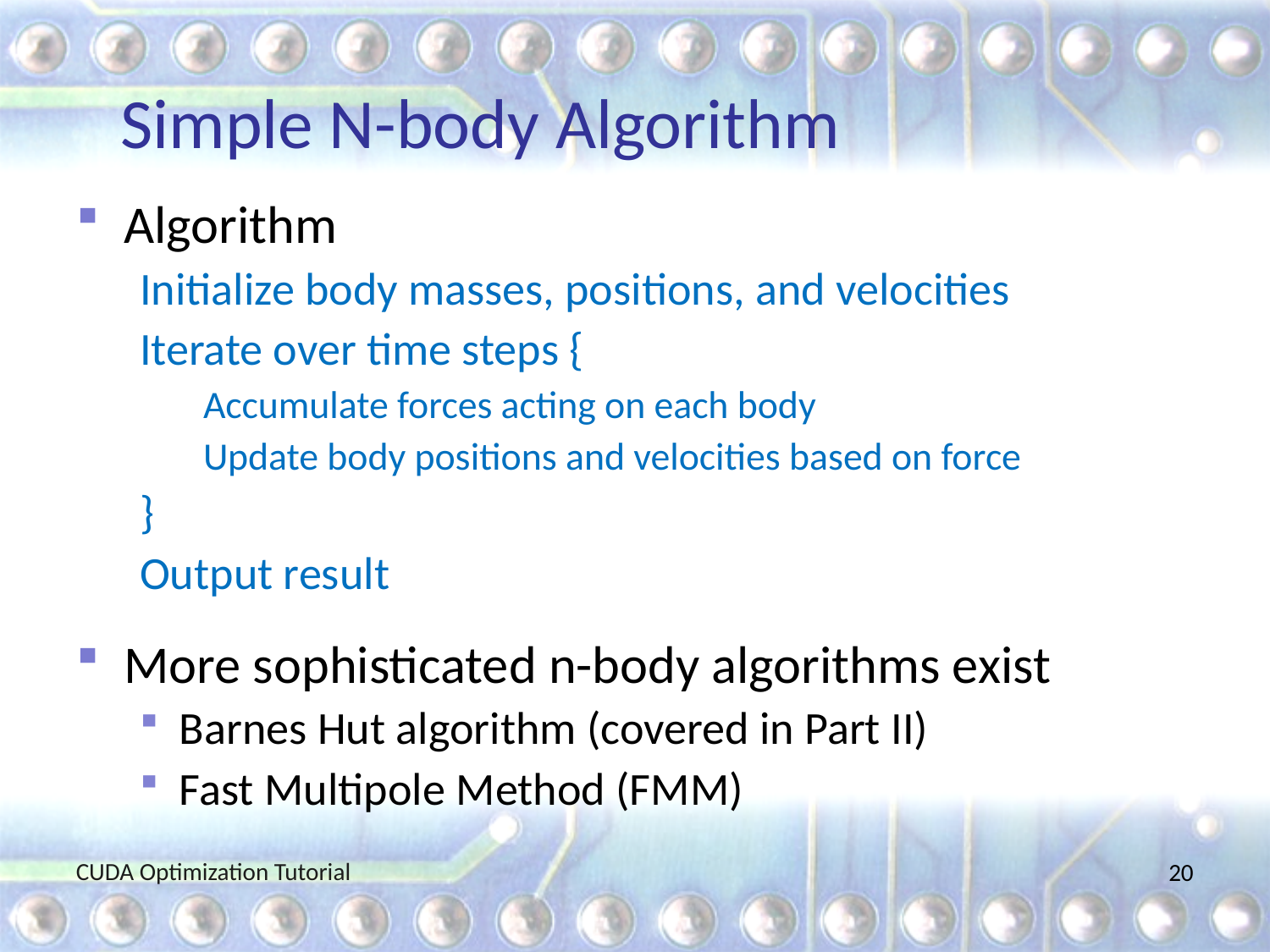

# Simple N-body Algorithm
Algorithm
Initialize body masses, positions, and velocities
Iterate over time steps {
Accumulate forces acting on each body
Update body positions and velocities based on force
}
Output result

More sophisticated n-body algorithms exist
Barnes Hut algorithm (covered in Part II)
Fast Multipole Method (FMM)
CUDA Optimization Tutorial
20